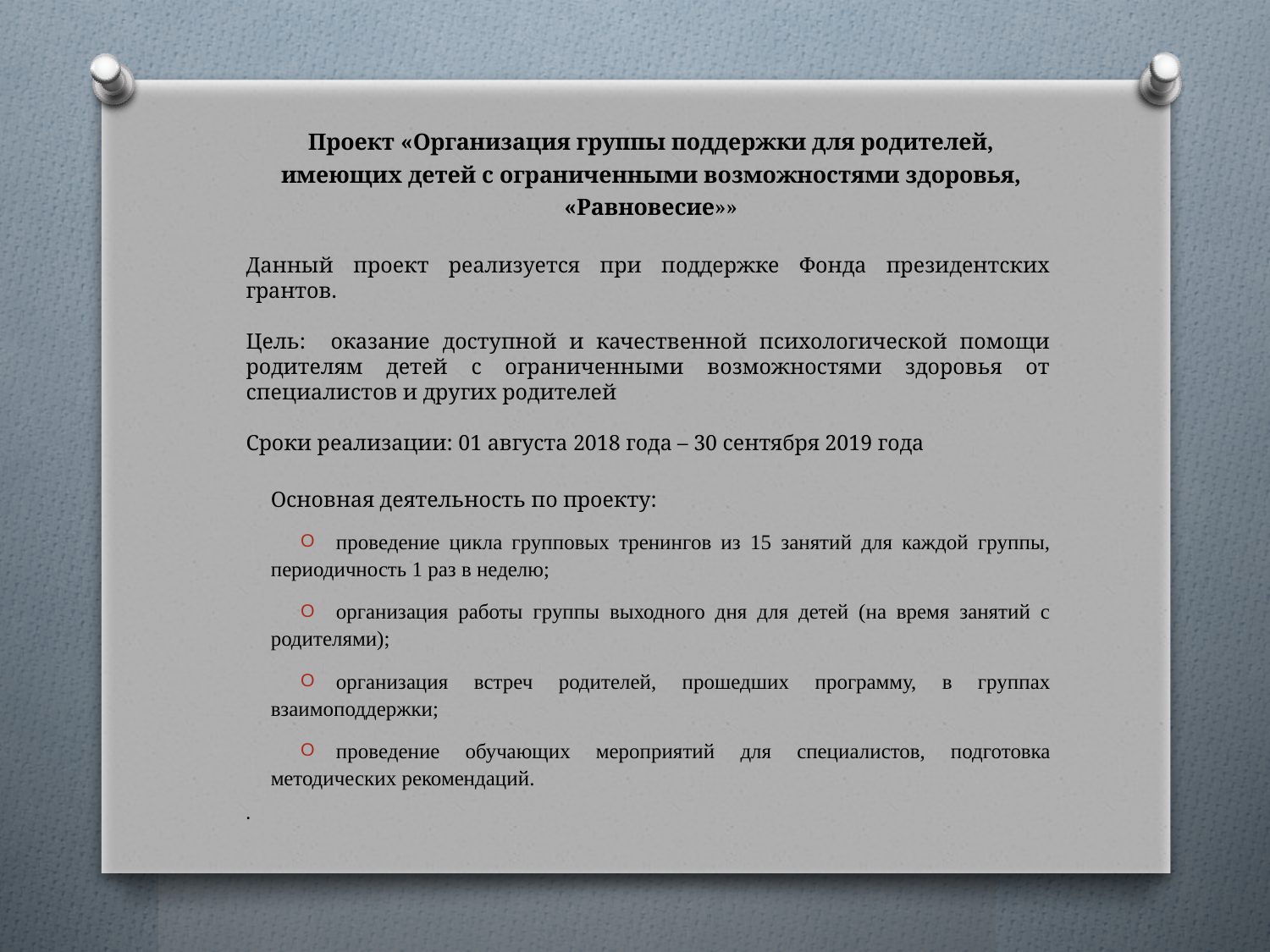

Проект «Организация группы поддержки для родителей, имеющих детей с ограниченными возможностями здоровья, «Равновесие»»

Данный проект реализуется при поддержке Фонда президентских грантов.

Цель:  оказание доступной и качественной психологической помощи родителям детей с ограниченными возможностями здоровья от специалистов и других родителей

Сроки реализации: 01 августа 2018 года – 30 сентября 2019 года

Основная деятельность по проекту:
проведение цикла групповых тренингов из 15 занятий для каждой группы, периодичность 1 раз в неделю;
организация работы группы выходного дня для детей (на время занятий с родителями);
организация встреч родителей, прошедших программу, в группах взаимоподдержки;
проведение обучающих мероприятий для специалистов, подготовка методических рекомендаций.
.